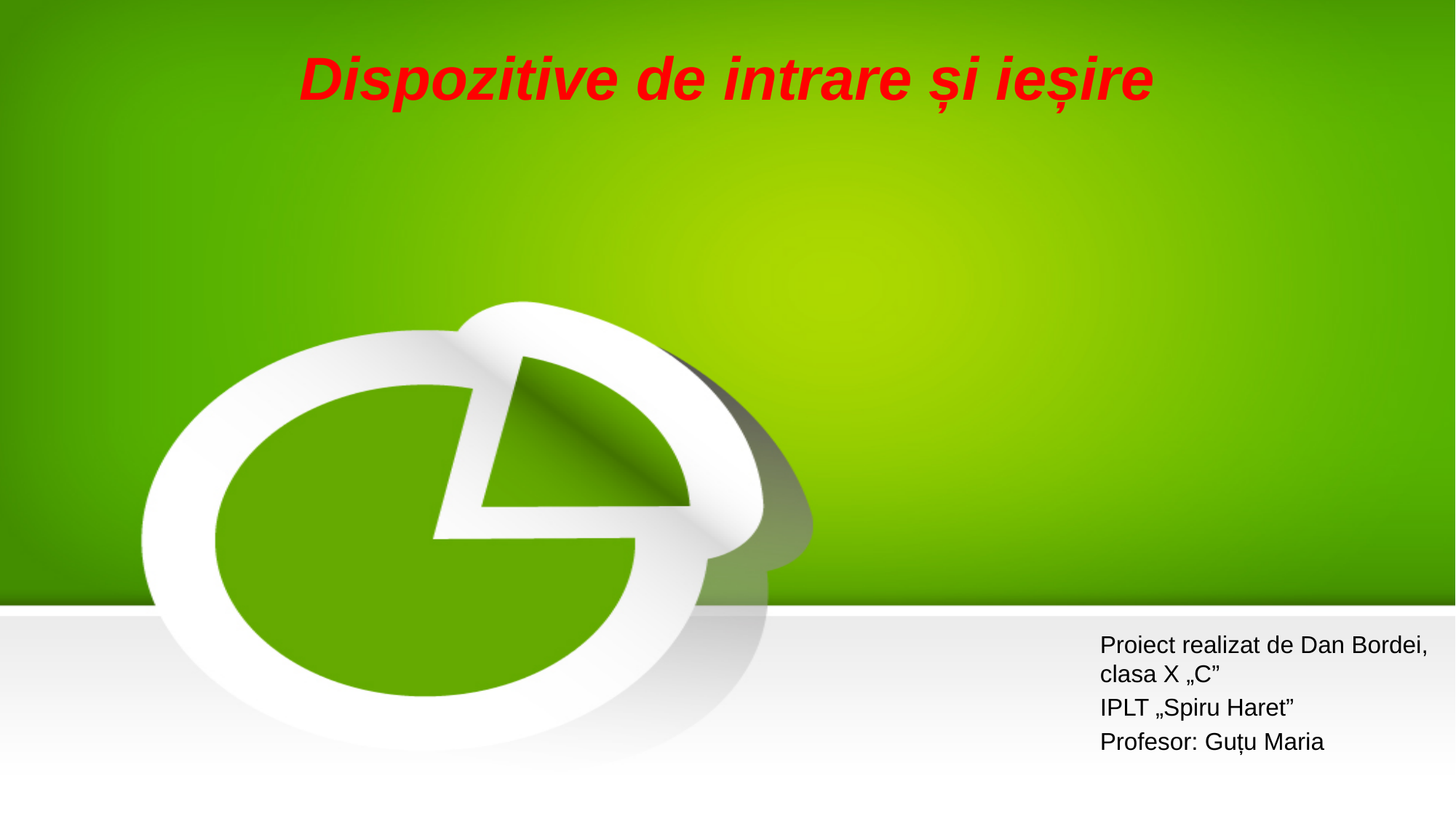

# Dispozitive de intrare și ieșire
Proiect realizat de Dan Bordei, clasa X „C”
IPLT „Spiru Haret”
Profesor: Guțu Maria